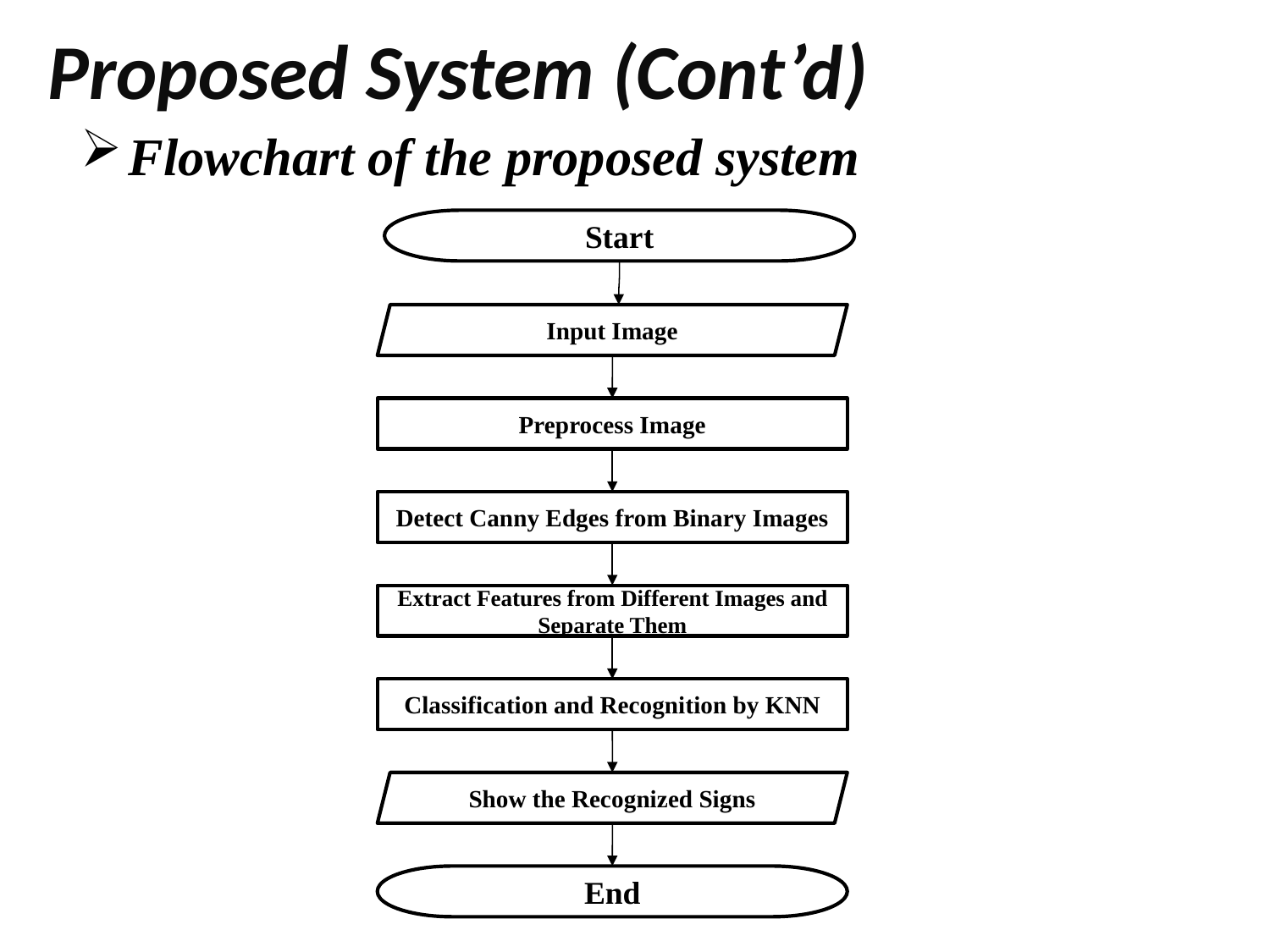

# Proposed System (Cont’d)
Flowchart of the proposed system

Start
Input Image
Preprocess Image
Detect Canny Edges from Binary Images
Extract Features from Different Images and Separate Them
Classification and Recognition by KNN
Show the Recognized Signs
End